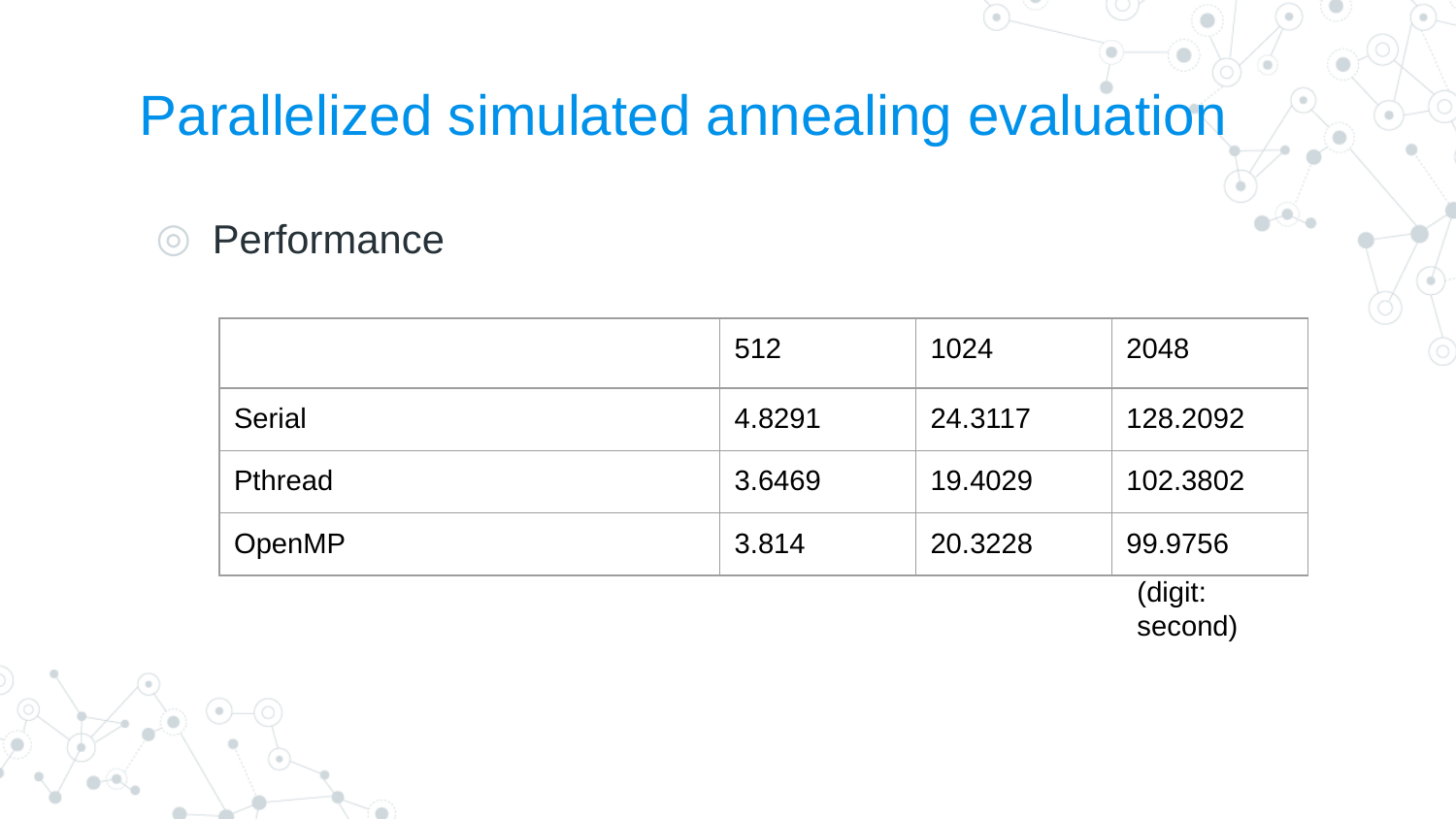

# Parallelized simulated annealing evaluation
Performance
|  | 512 | 1024 | 2048 |
| --- | --- | --- | --- |
| Serial | 4.8291 | 24.3117 | 128.2092 |
| Pthread | 3.6469 | 19.4029 | 102.3802 |
| OpenMP | 3.814 | 20.3228 | 99.9756 |
(digit: second)